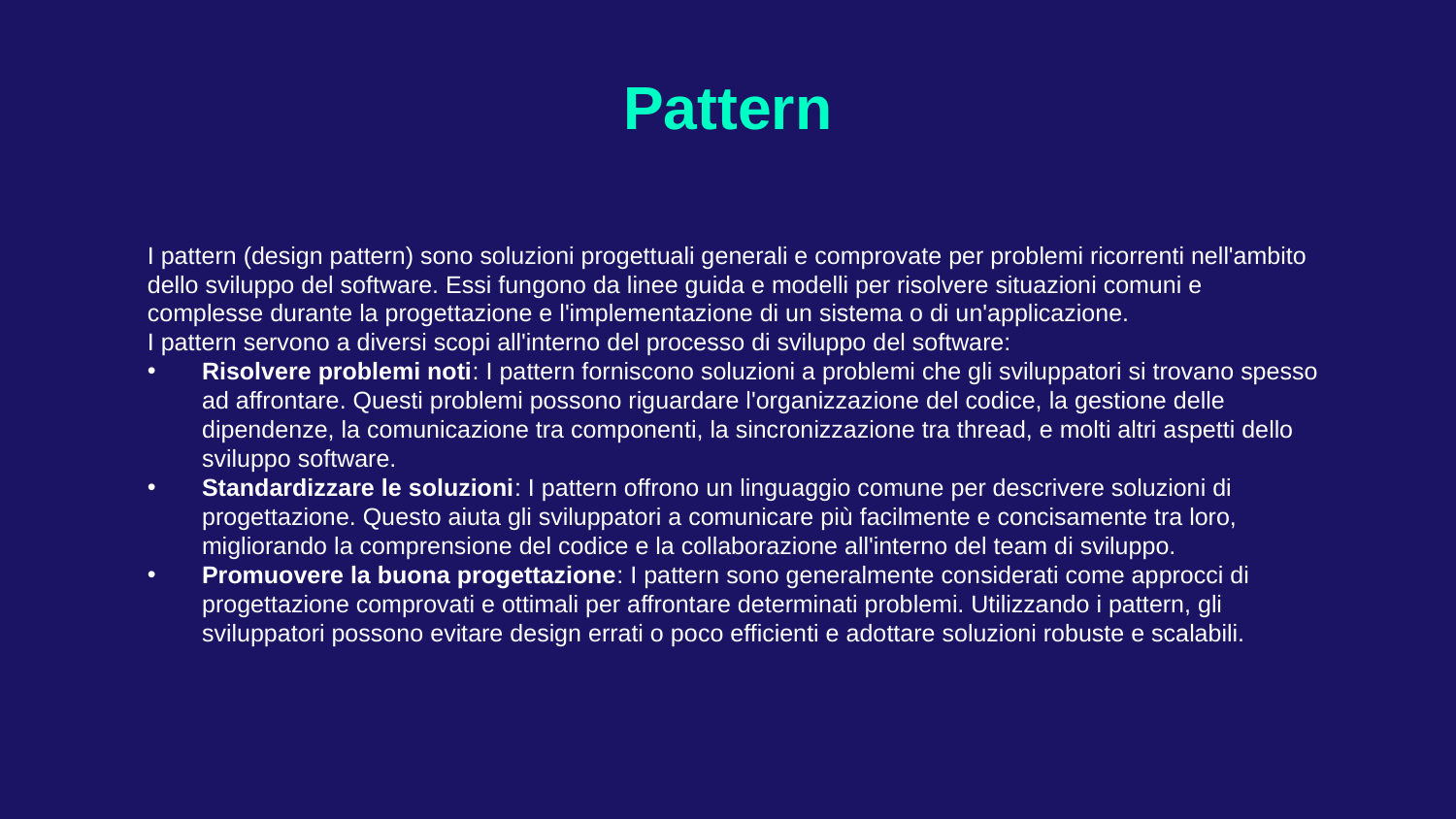

# Pattern
I pattern (design pattern) sono soluzioni progettuali generali e comprovate per problemi ricorrenti nell'ambito dello sviluppo del software. Essi fungono da linee guida e modelli per risolvere situazioni comuni e complesse durante la progettazione e l'implementazione di un sistema o di un'applicazione.
I pattern servono a diversi scopi all'interno del processo di sviluppo del software:
Risolvere problemi noti: I pattern forniscono soluzioni a problemi che gli sviluppatori si trovano spesso ad affrontare. Questi problemi possono riguardare l'organizzazione del codice, la gestione delle dipendenze, la comunicazione tra componenti, la sincronizzazione tra thread, e molti altri aspetti dello sviluppo software.
Standardizzare le soluzioni: I pattern offrono un linguaggio comune per descrivere soluzioni di progettazione. Questo aiuta gli sviluppatori a comunicare più facilmente e concisamente tra loro, migliorando la comprensione del codice e la collaborazione all'interno del team di sviluppo.
Promuovere la buona progettazione: I pattern sono generalmente considerati come approcci di progettazione comprovati e ottimali per affrontare determinati problemi. Utilizzando i pattern, gli sviluppatori possono evitare design errati o poco efficienti e adottare soluzioni robuste e scalabili.